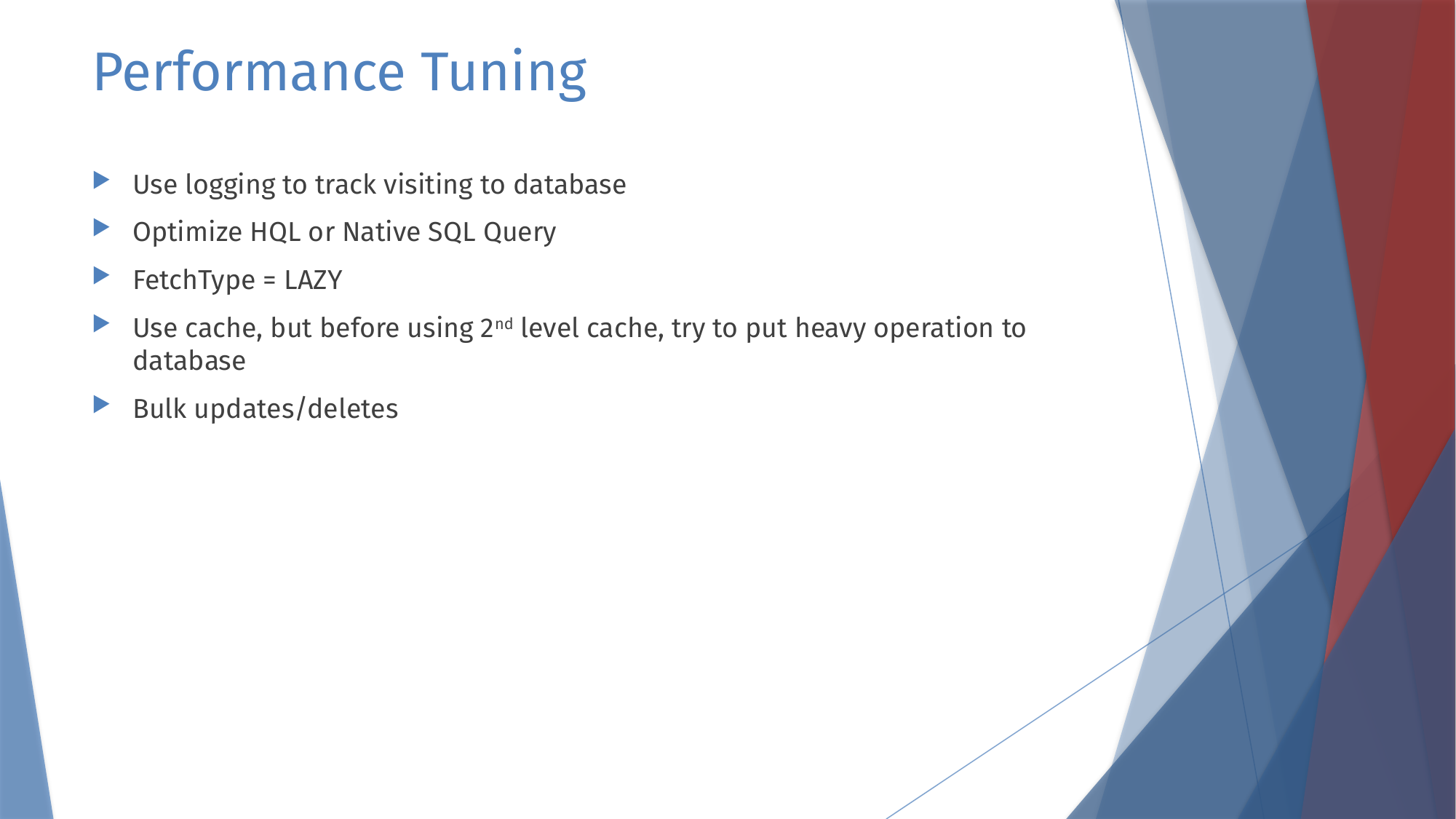

# Performance Tuning
Use logging to track visiting to database
Optimize HQL or Native SQL Query
FetchType = LAZY
Use cache, but before using 2nd level cache, try to put heavy operation to database
Bulk updates/deletes